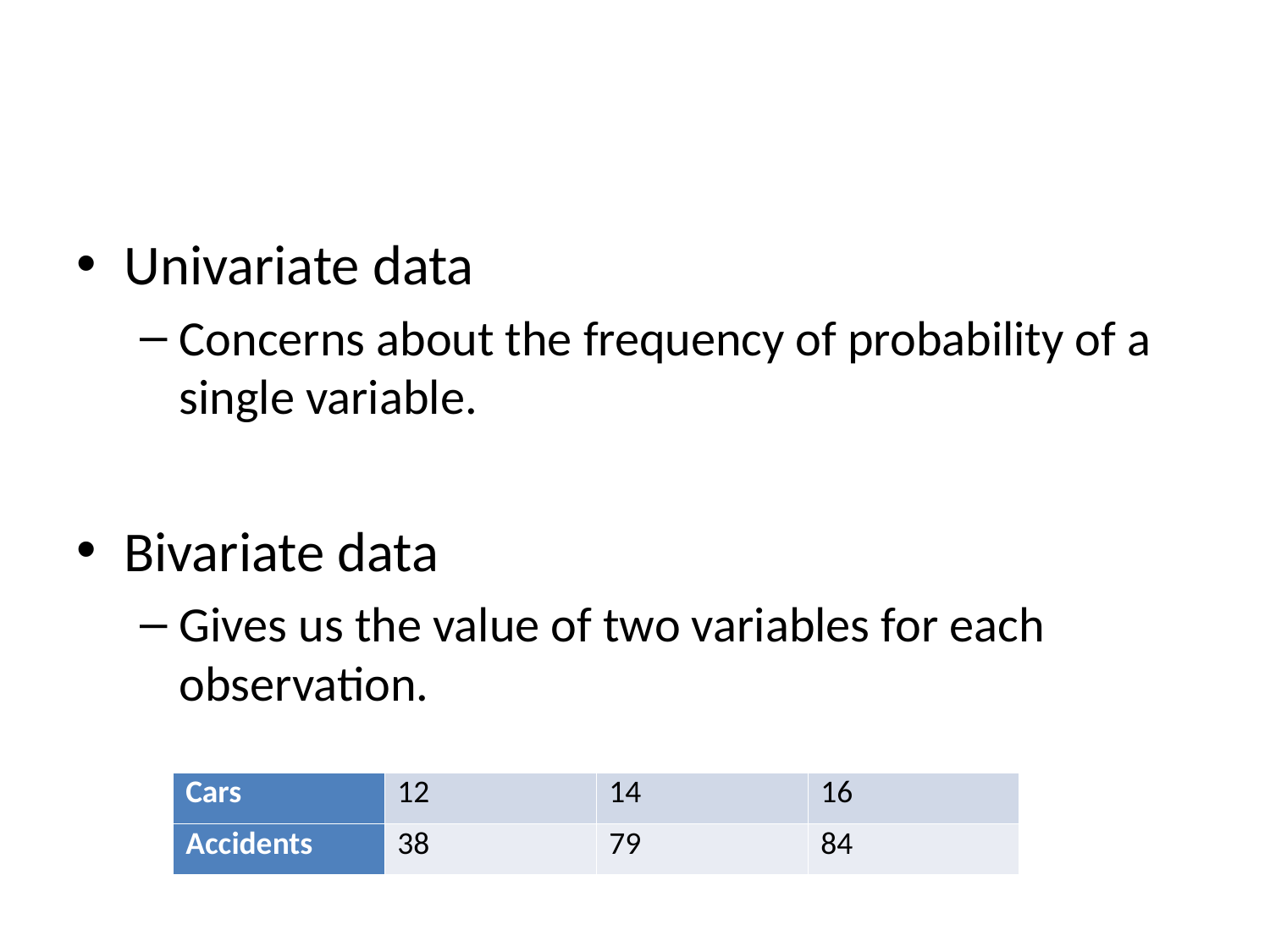

#
Univariate data
Concerns about the frequency of probability of a single variable.

Bivariate data
Gives us the value of two variables for each observation.
| Cars | 12 | 14 | 16 |
| --- | --- | --- | --- |
| Accidents | 38 | 79 | 84 |